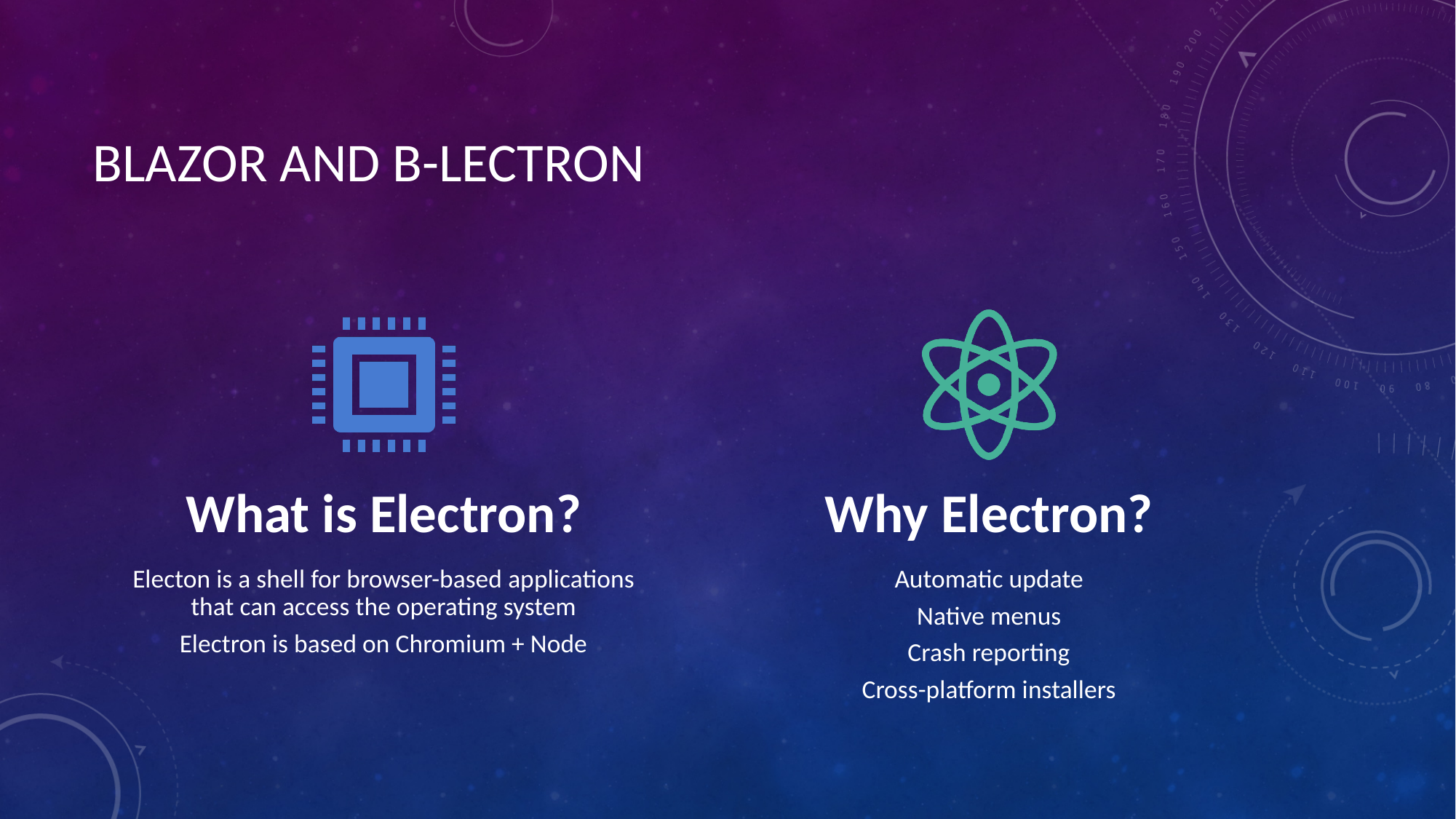

# Blazor and B-Lectron
What is Electron?
Electon is a shell for browser-based applications that can access the operating system
Electron is based on Chromium + Node
Why Electron?
Automatic update
Native menus
Crash reporting
Cross-platform installers